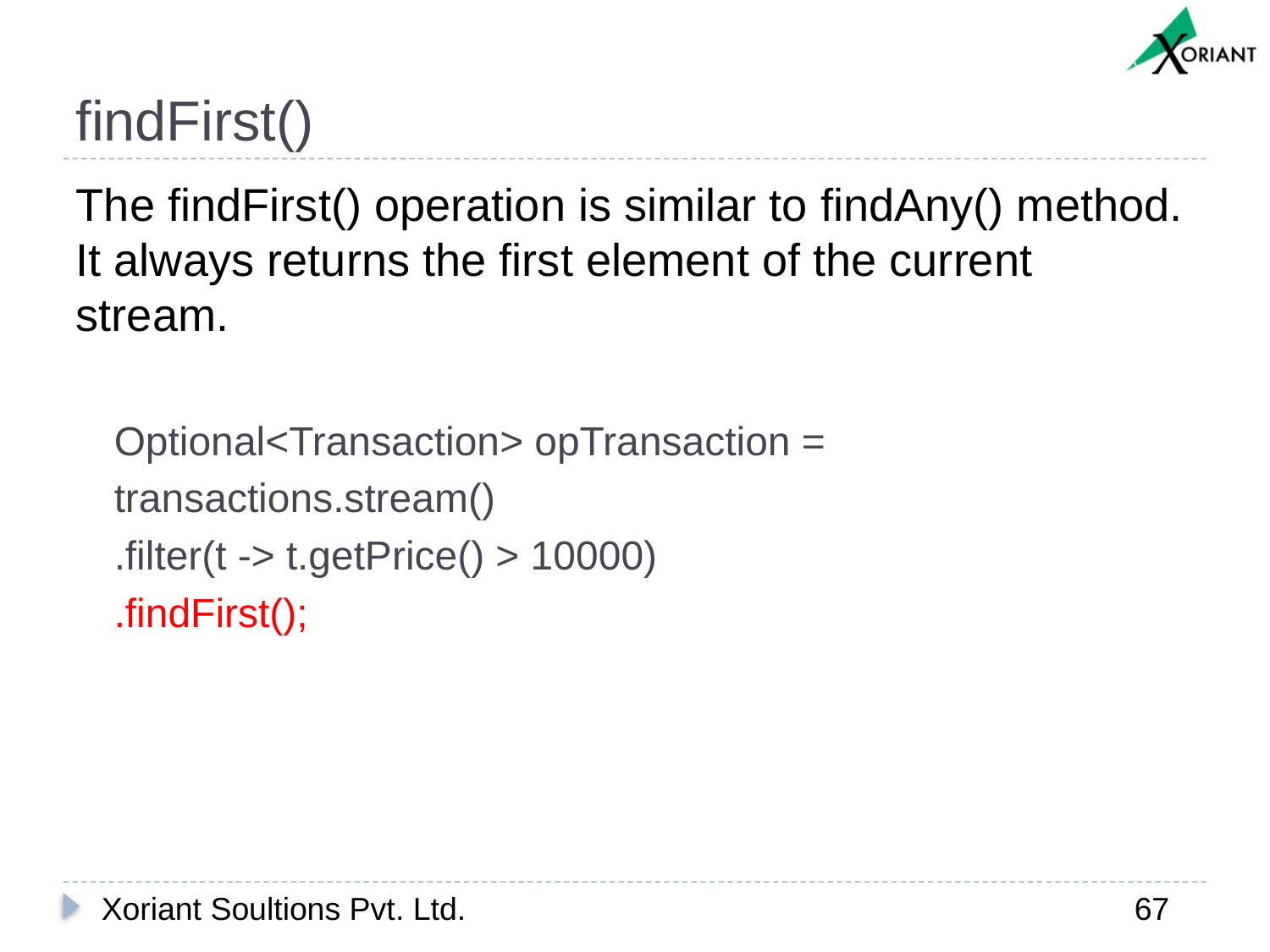

# findFirst()
The findFirst() operation is similar to findAny() method. It always returns the first element of the current stream.

Optional<Transaction> opTransaction =
transactions.stream()
.filter(t -> t.getPrice() > 10000)
.findFirst();
Xoriant Soultions Pvt. Ltd.
67